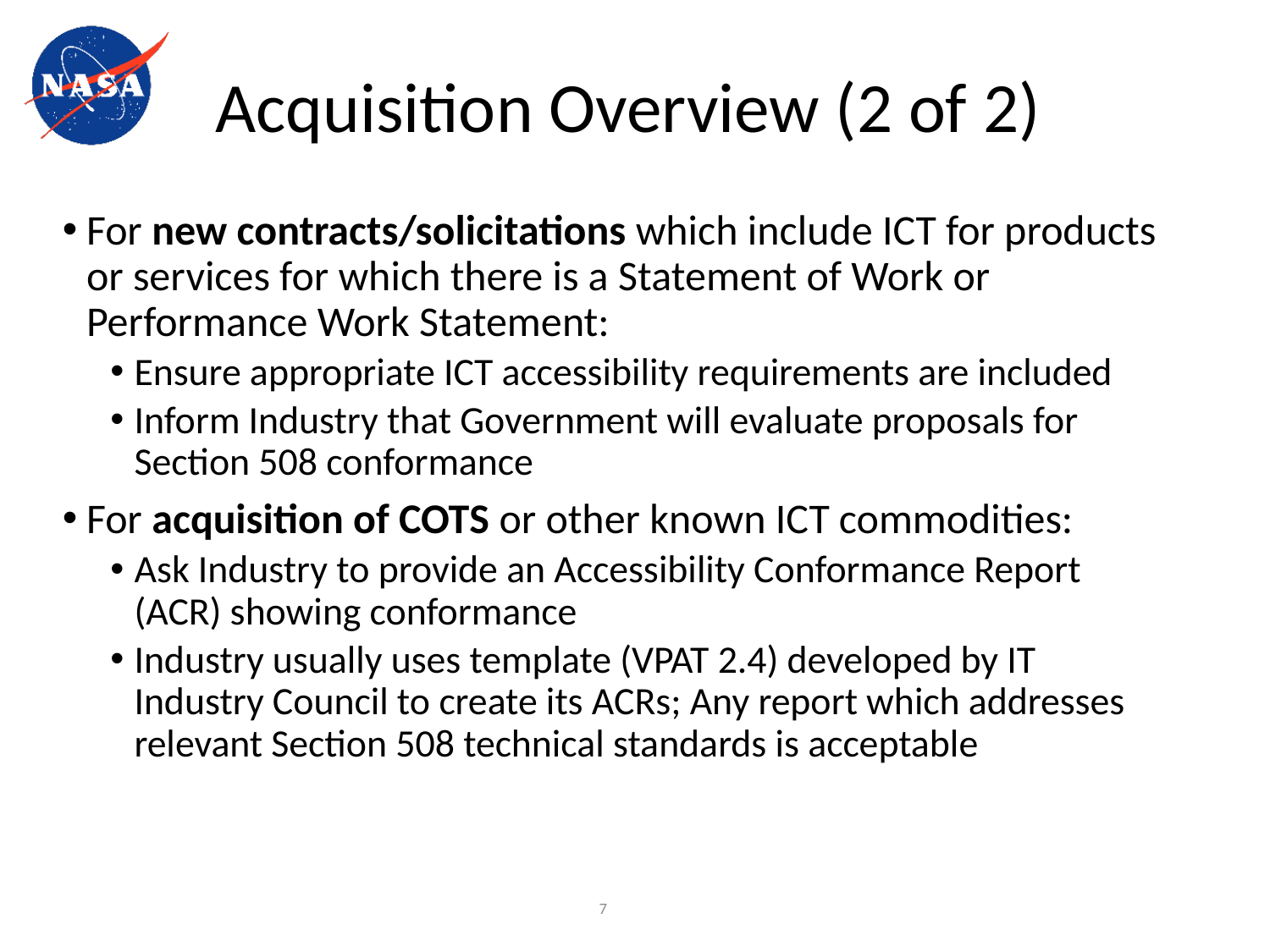

# Acquisition Overview (2 of 2)
For new contracts/solicitations which include ICT for products or services for which there is a Statement of Work or Performance Work Statement:
Ensure appropriate ICT accessibility requirements are included
Inform Industry that Government will evaluate proposals for Section 508 conformance
For acquisition of COTS or other known ICT commodities:
Ask Industry to provide an Accessibility Conformance Report (ACR) showing conformance
Industry usually uses template (VPAT 2.4) developed by IT Industry Council to create its ACRs; Any report which addresses relevant Section 508 technical standards is acceptable

7